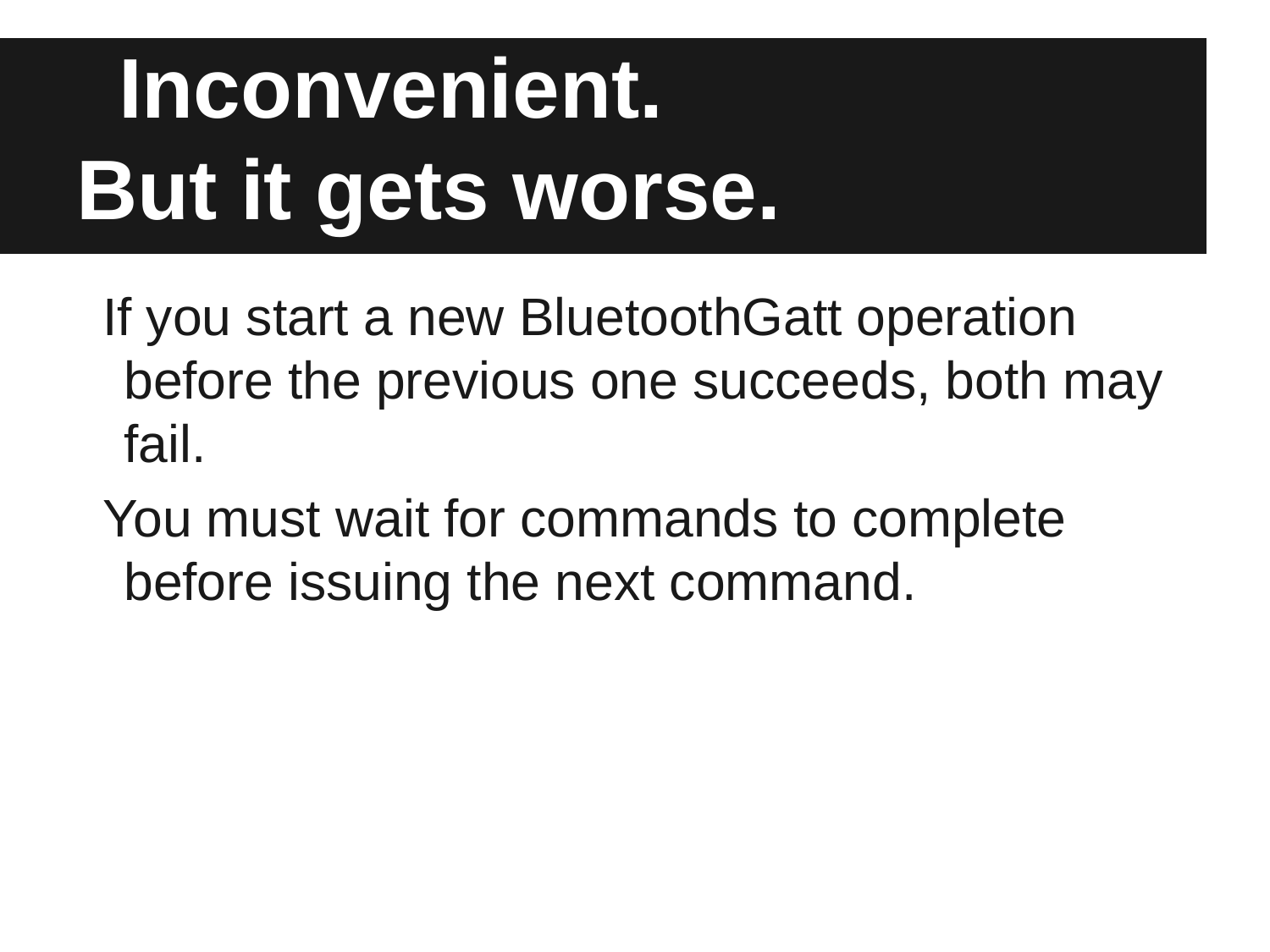

# Inconvenient. But it gets worse.
If you start a new BluetoothGatt operation before the previous one succeeds, both may fail.
You must wait for commands to complete before issuing the next command.